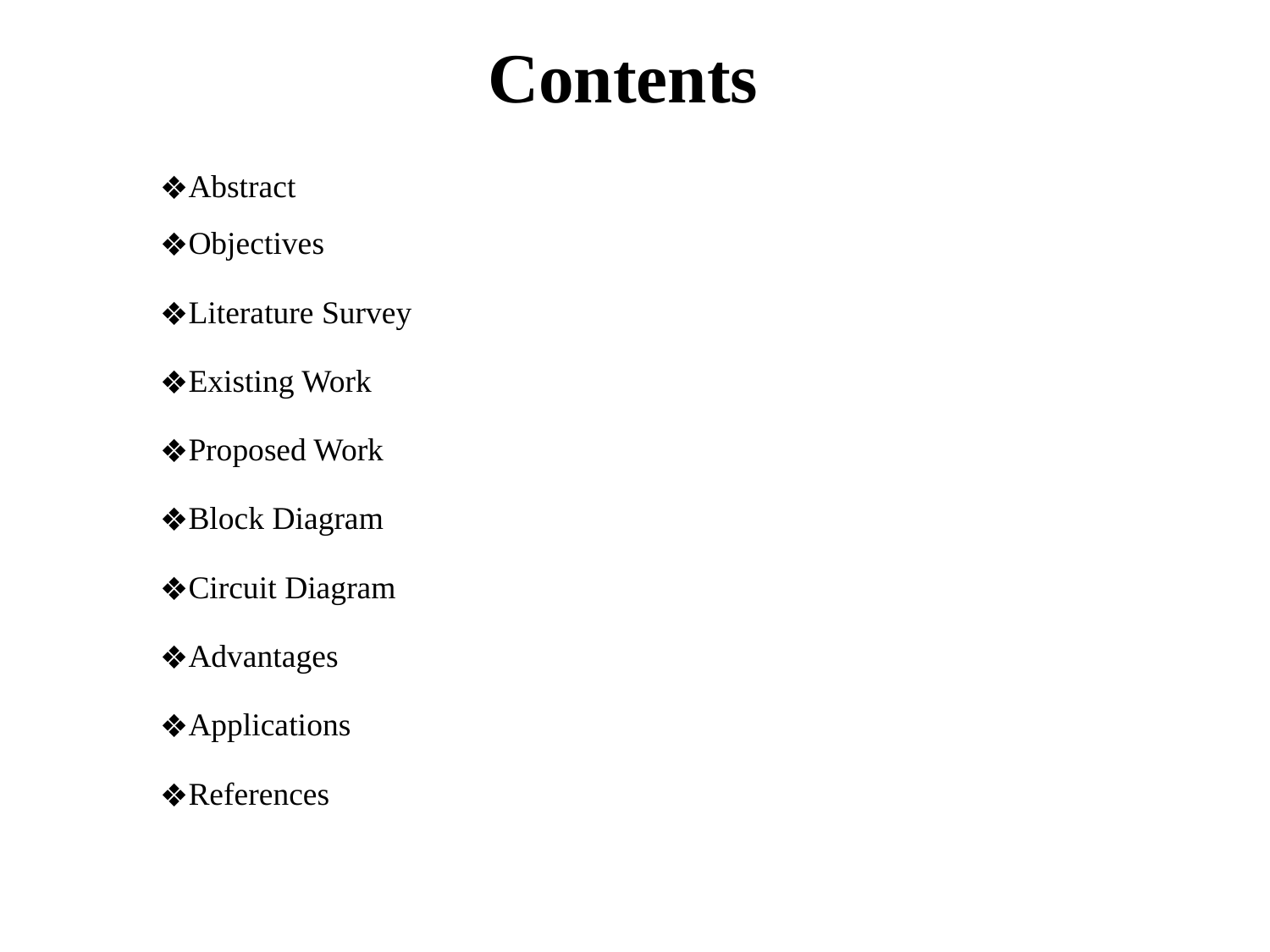

# Contents
Abstract
Objectives
Literature Survey
Existing Work
Proposed Work
Block Diagram
Circuit Diagram
Advantages
Applications
References